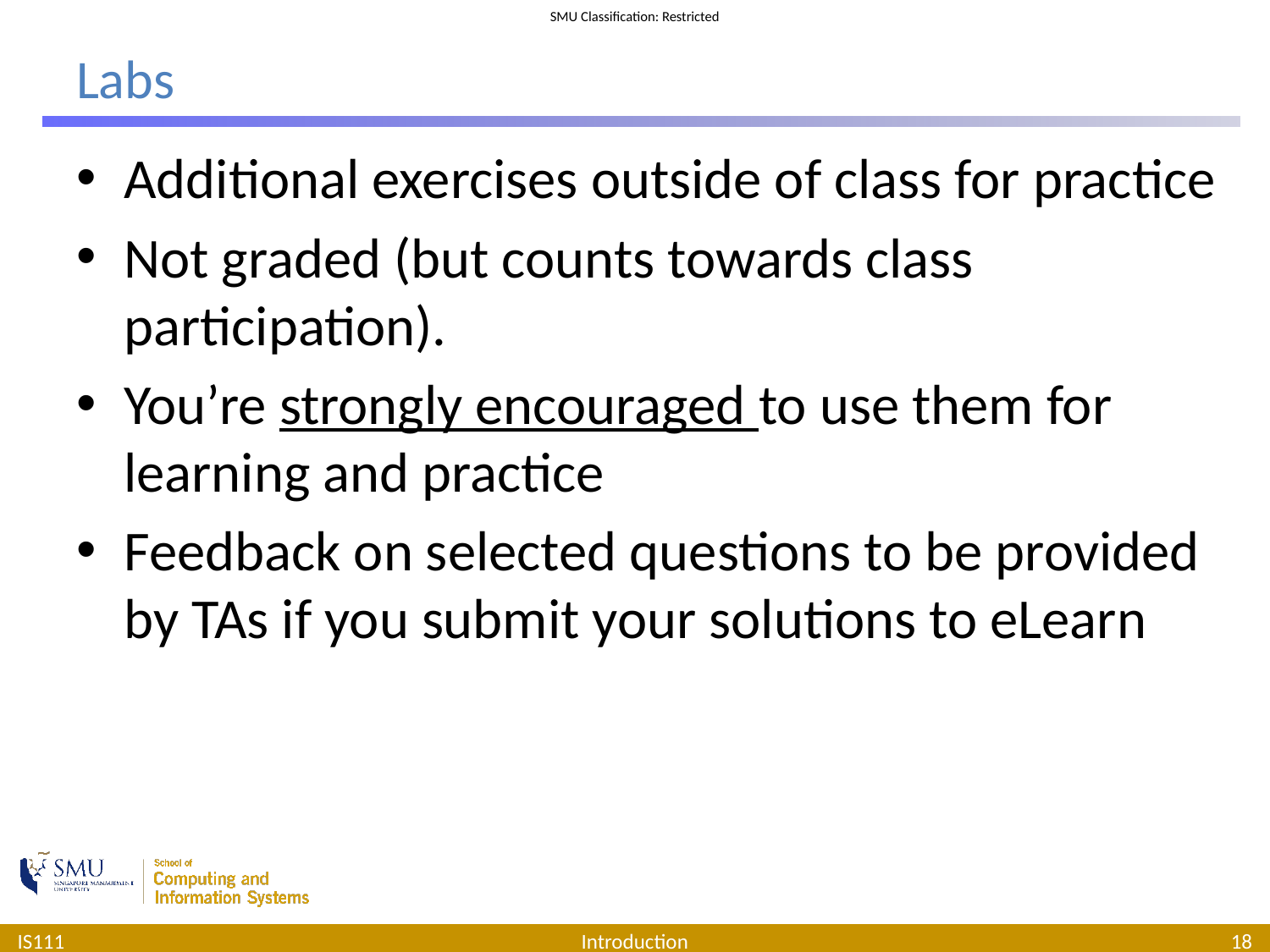

# Labs
Additional exercises outside of class for practice
Not graded (but counts towards class participation).
You’re strongly encouraged to use them for learning and practice
Feedback on selected questions to be provided by TAs if you submit your solutions to eLearn
IS111
Introduction
18